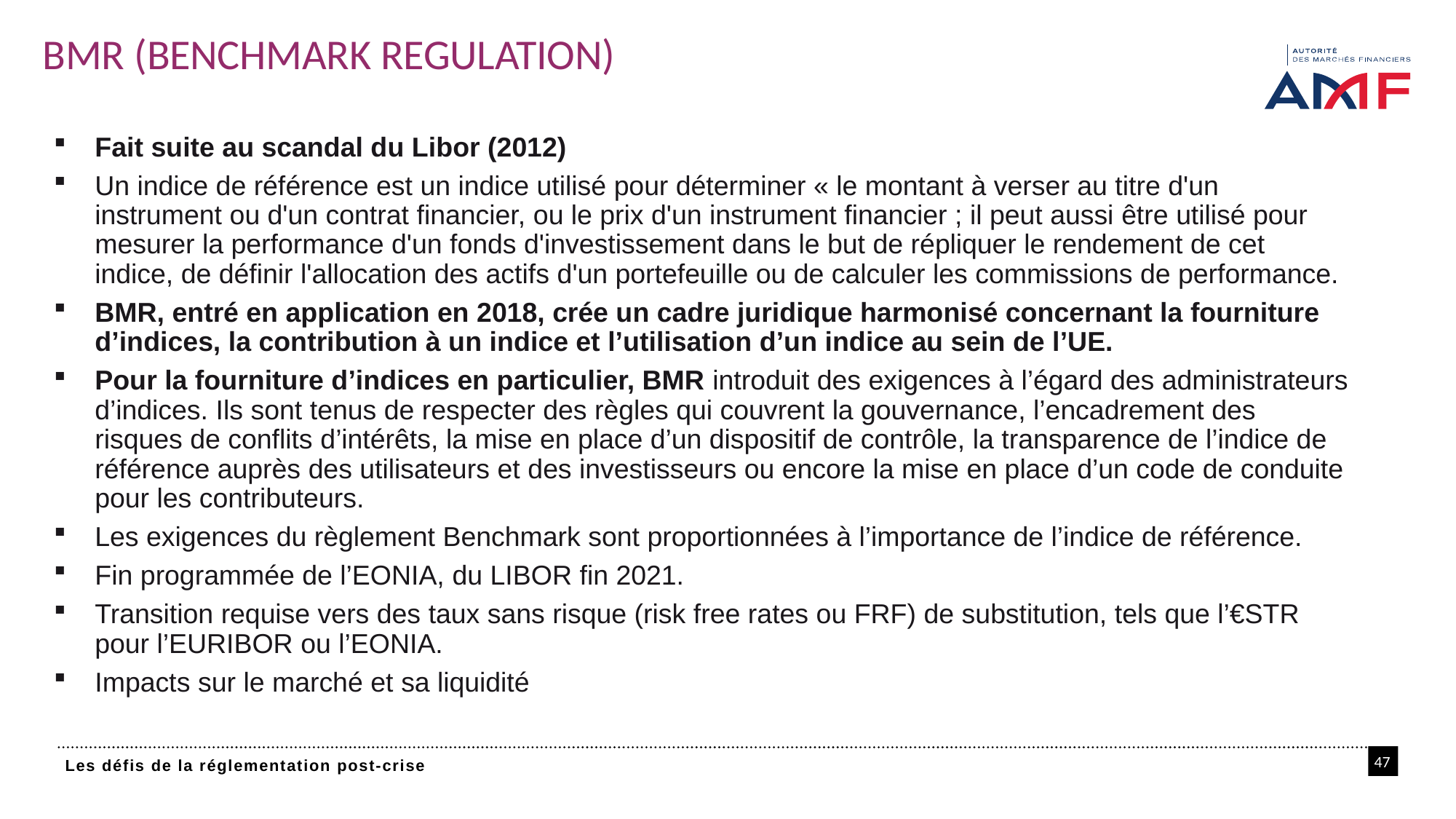

# BMR (BENCHMARK REGULATION)
Fait suite au scandal du Libor (2012)
Un indice de référence est un indice utilisé pour déterminer « le montant à verser au titre d'un instrument ou d'un contrat financier, ou le prix d'un instrument financier ; il peut aussi être utilisé pour mesurer la performance d'un fonds d'investissement dans le but de répliquer le rendement de cet indice, de définir l'allocation des actifs d'un portefeuille ou de calculer les commissions de performance.
BMR, entré en application en 2018, crée un cadre juridique harmonisé concernant la fourniture d’indices, la contribution à un indice et l’utilisation d’un indice au sein de l’UE.
Pour la fourniture d’indices en particulier, BMR introduit des exigences à l’égard des administrateurs d’indices. Ils sont tenus de respecter des règles qui couvrent la gouvernance, l’encadrement des risques de conflits d’intérêts, la mise en place d’un dispositif de contrôle, la transparence de l’indice de référence auprès des utilisateurs et des investisseurs ou encore la mise en place d’un code de conduite pour les contributeurs.
Les exigences du règlement Benchmark sont proportionnées à l’importance de l’indice de référence.
Fin programmée de l’EONIA, du LIBOR fin 2021.
Transition requise vers des taux sans risque (risk free rates ou FRF) de substitution, tels que l’€STR pour l’EURIBOR ou l’EONIA.
Impacts sur le marché et sa liquidité

47
Les défis de la réglementation post-crise